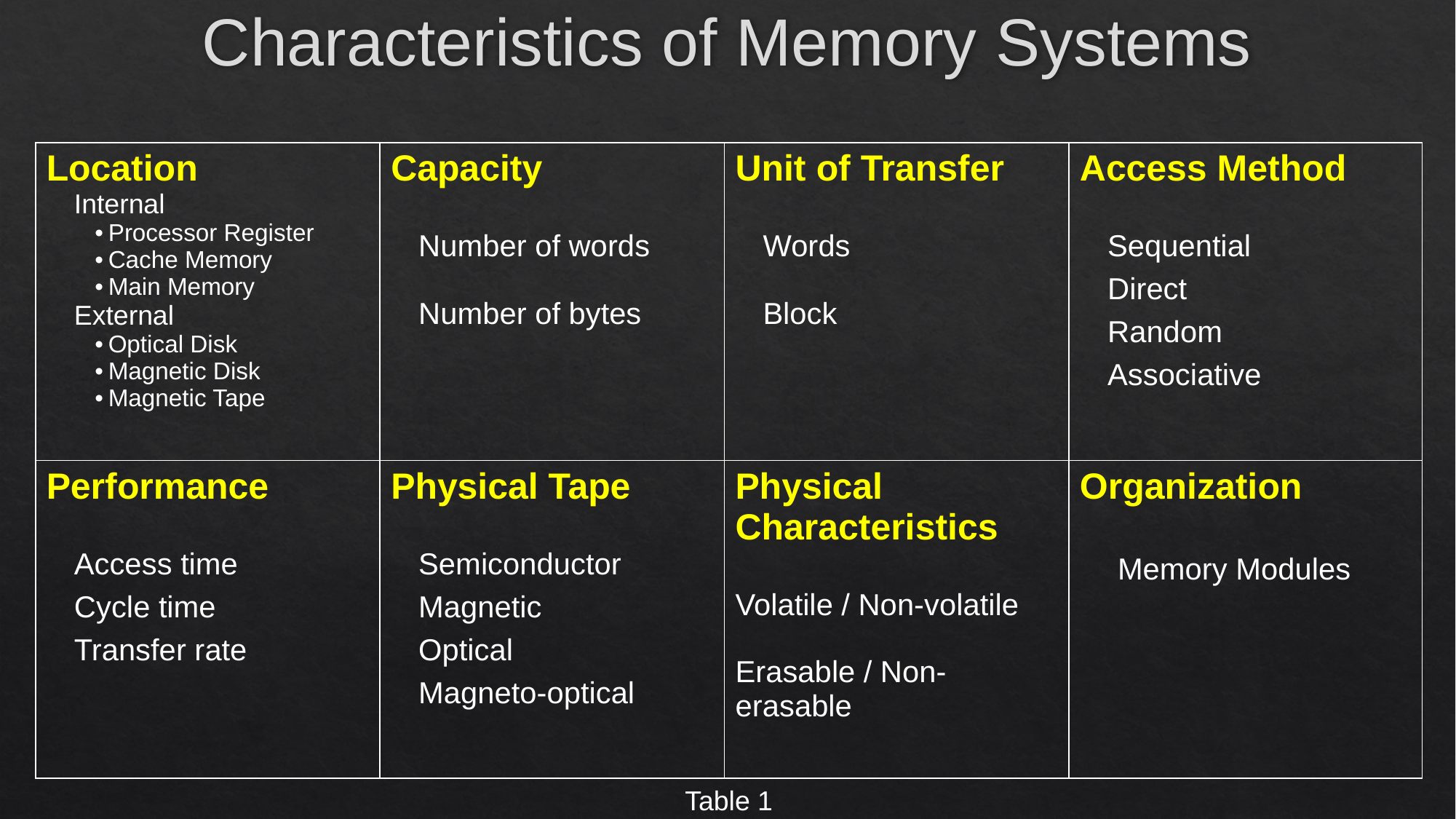

# Characteristics of Memory Systems
| Location Internal Processor Register Cache Memory Main Memory External Optical Disk Magnetic Disk Magnetic Tape | Capacity Number of words Number of bytes | Unit of Transfer Words Block | Access Method Sequential Direct Random Associative |
| --- | --- | --- | --- |
| Performance Access time Cycle time Transfer rate | Physical Tape Semiconductor Magnetic Optical Magneto-optical | Physical Characteristics Volatile / Non-volatile Erasable / Non-erasable | Organization Memory Modules |
Table 1